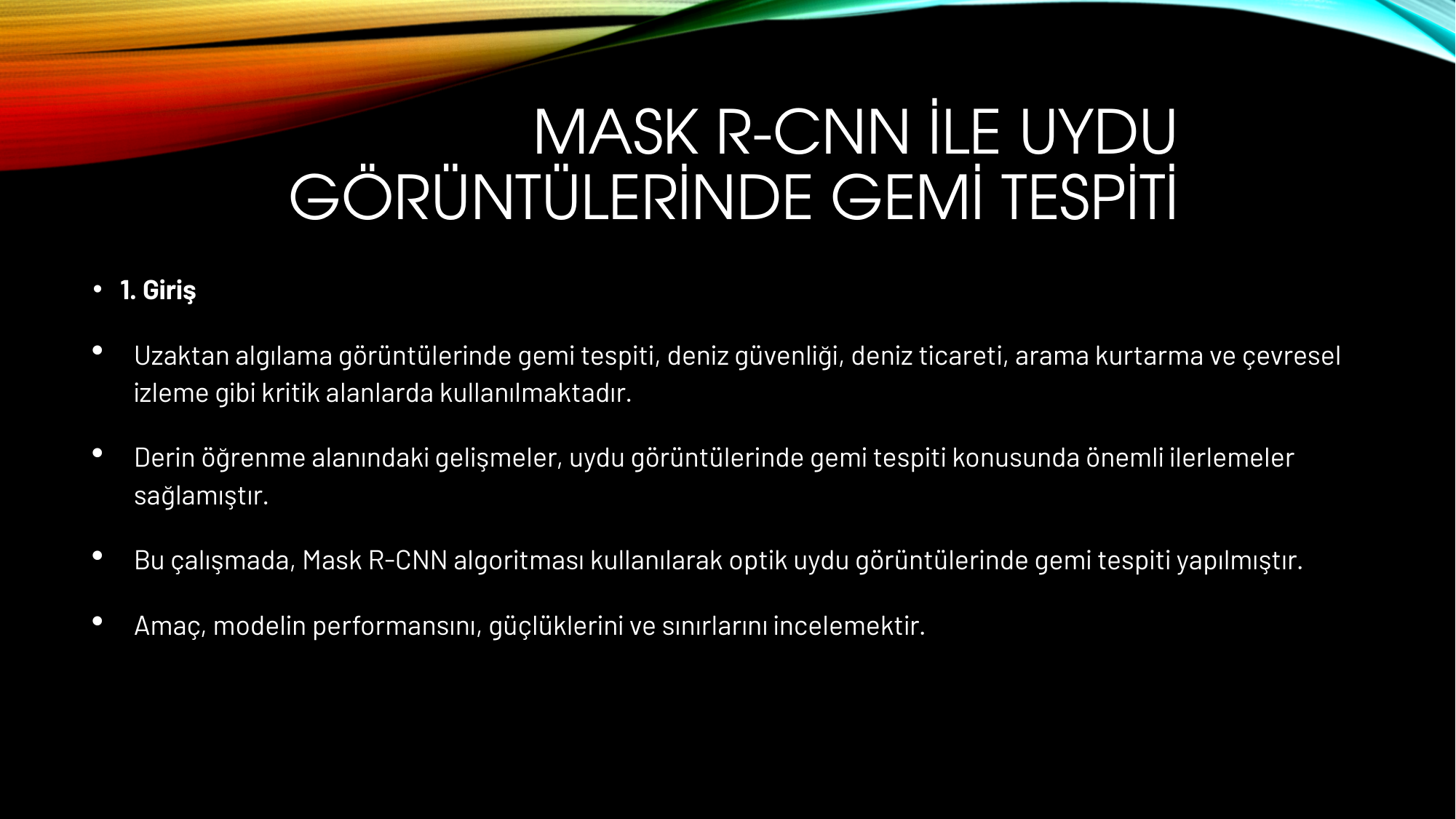

# Mask R-CNN İle Uydu Görüntülerinde Gemi Tespiti
1. Giriş
Uzaktan algılama görüntülerinde gemi tespiti, deniz güvenliği, deniz ticareti, arama kurtarma ve çevresel izleme gibi kritik alanlarda kullanılmaktadır.
Derin öğrenme alanındaki gelişmeler, uydu görüntülerinde gemi tespiti konusunda önemli ilerlemeler sağlamıştır.
Bu çalışmada, Mask R-CNN algoritması kullanılarak optik uydu görüntülerinde gemi tespiti yapılmıştır.
Amaç, modelin performansını, güçlüklerini ve sınırlarını incelemektir.